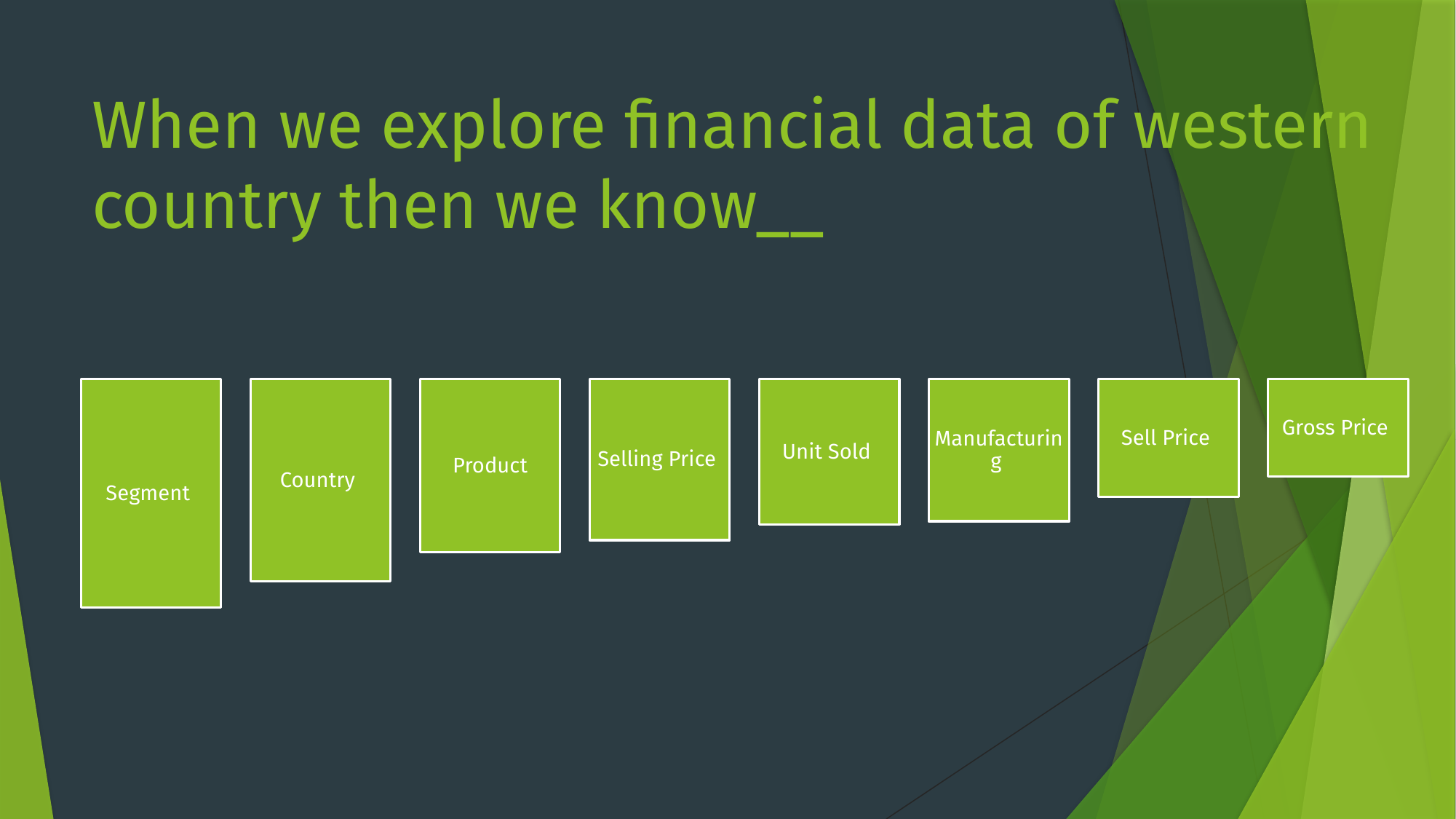

# When we explore financial data of western country then we know__
Segment
Country
Product
Selling Price
Unit Sold
Manufacturing
Sell Price
Gross Price